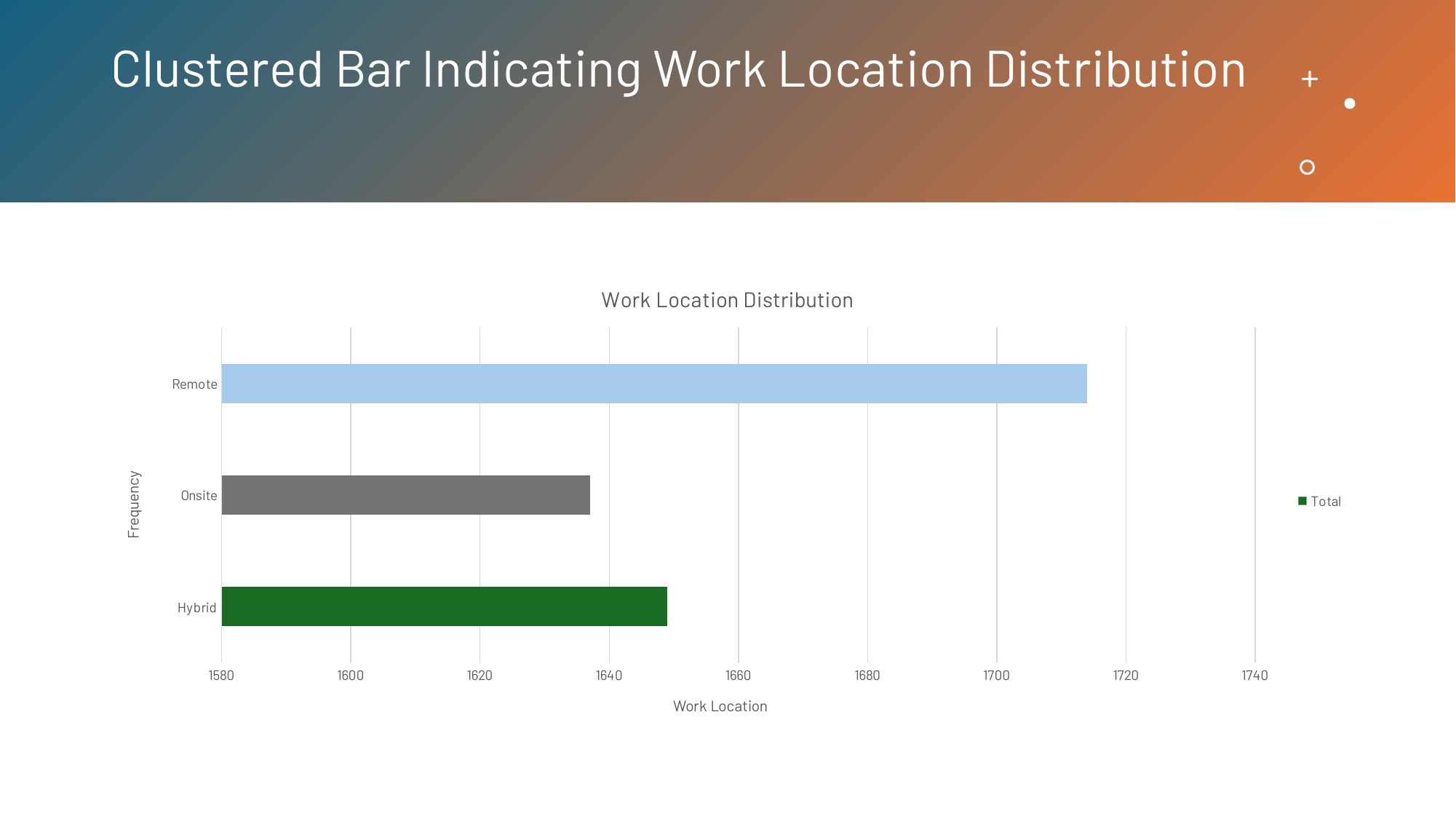

# Clustered Bar Indicating Work Location Distribution

### Chart: Work Location Distribution

| Category | Total |
|---|---|
| Hybrid | 1649.0 |
| Onsite | 1637.0 |
| Remote | 1714.0 |